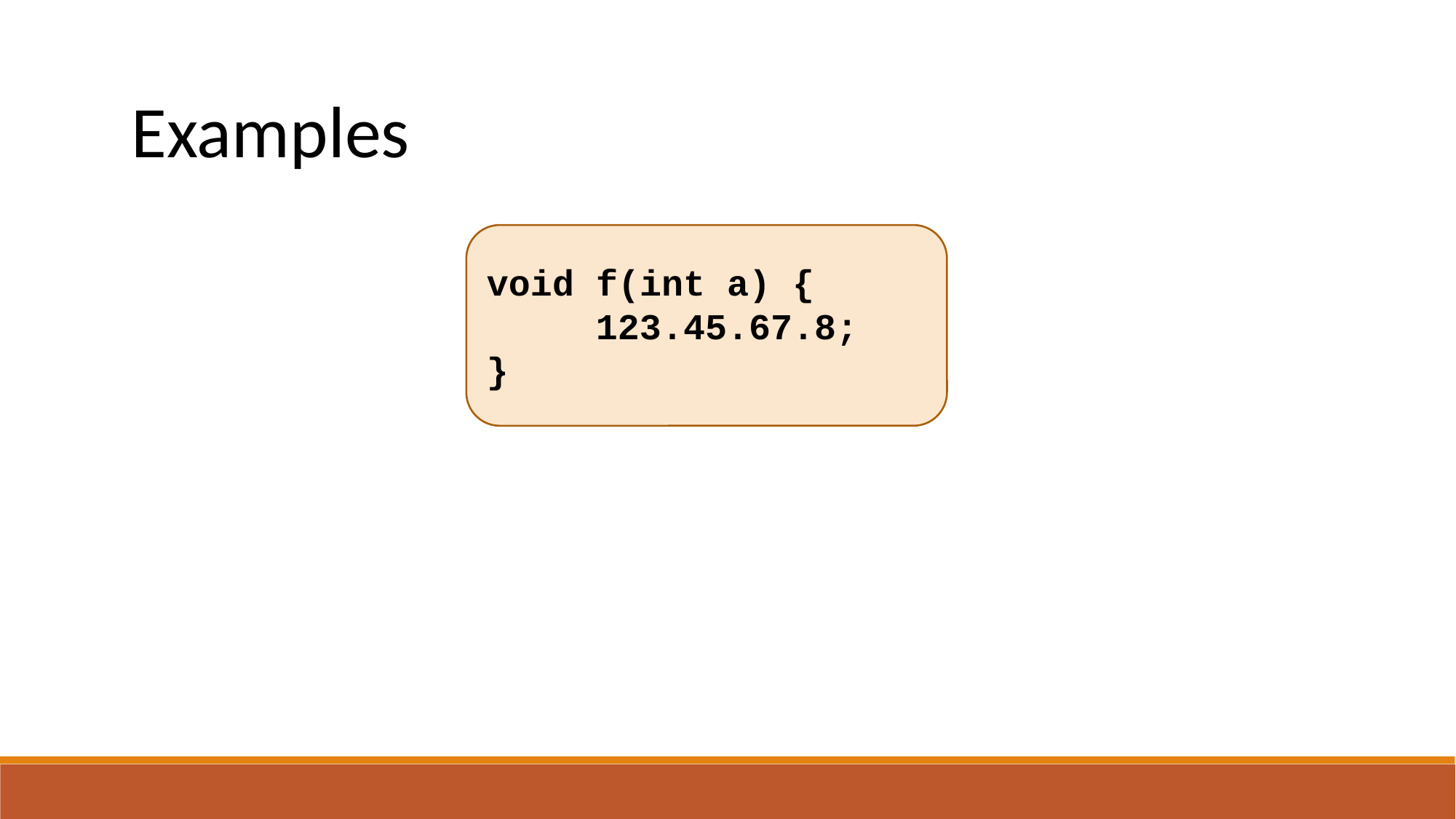

Examples
void f(int a) {
	123.45.67.8;
}